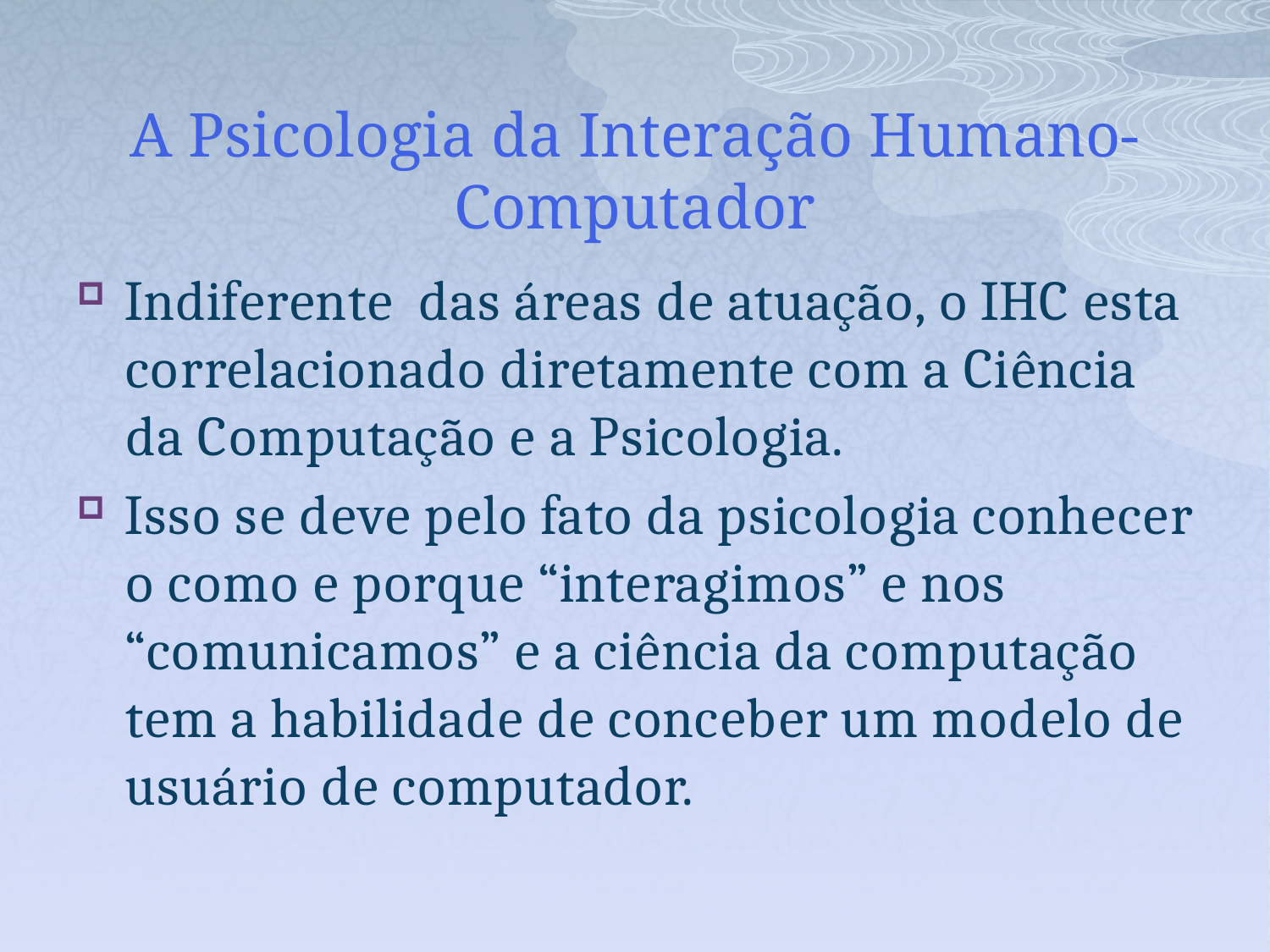

# A Psicologia da Interação Humano-Computador
Indiferente  das áreas de atuação, o IHC esta correlacionado diretamente com a Ciência da Computação e a Psicologia.
Isso se deve pelo fato da psicologia conhecer o como e porque “interagimos” e nos “comunicamos” e a ciência da computação tem a habilidade de conceber um modelo de usuário de computador.